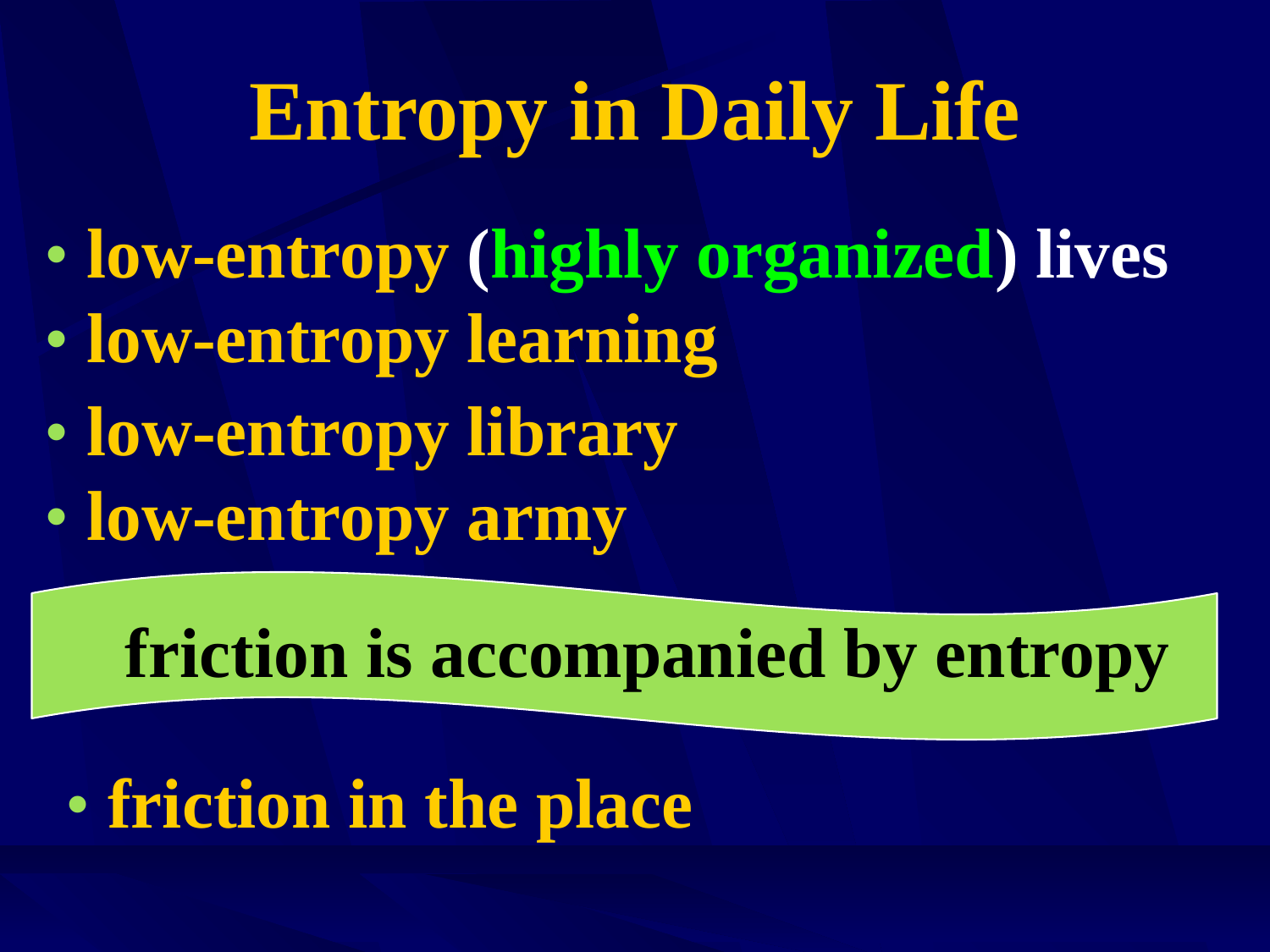

# Entropy in Daily Life
• low-entropy (highly organized) lives
• low-entropy learning
• low-entropy library
• low-entropy army

 friction is accompanied by entropy
• friction in the place